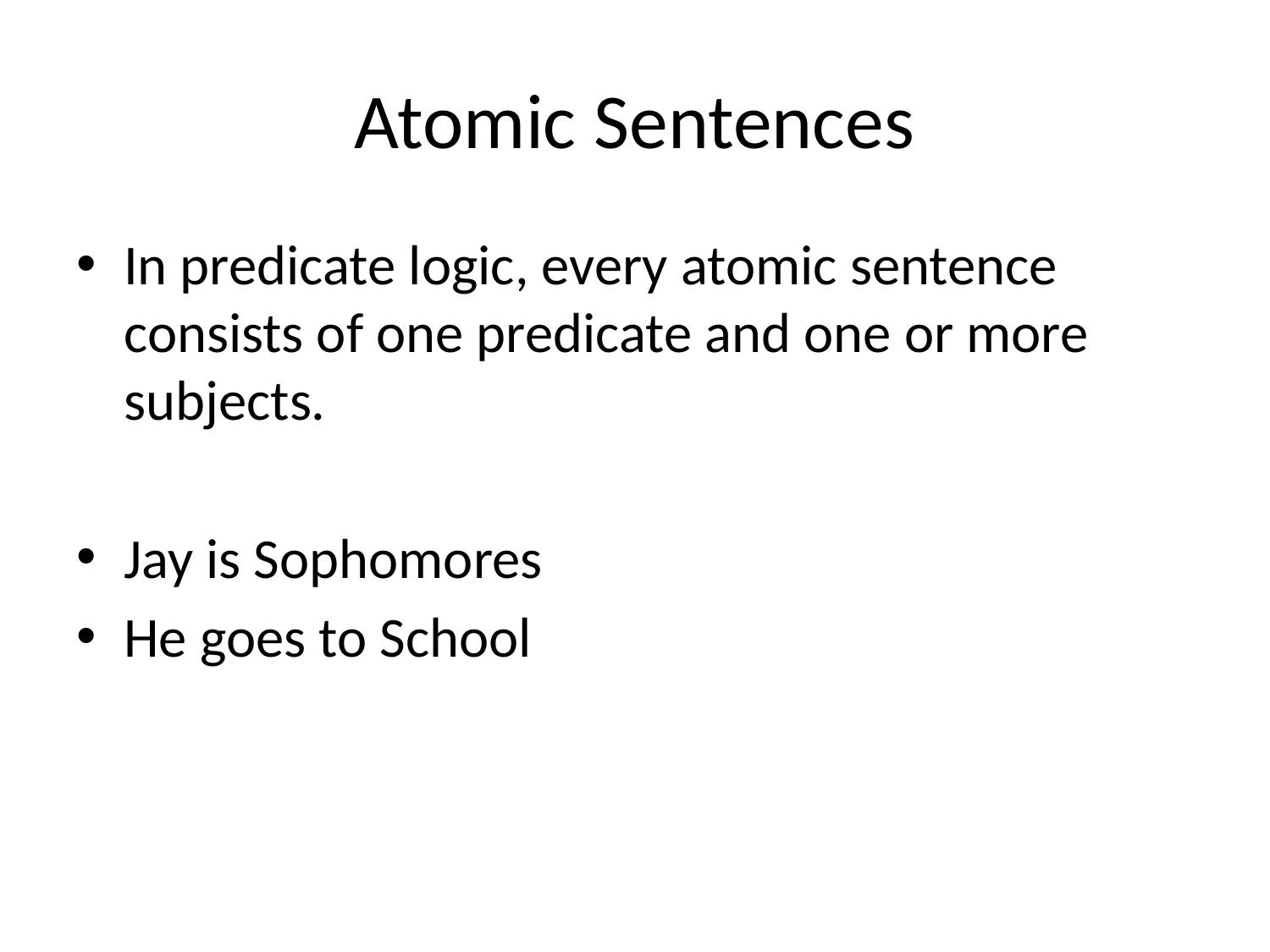

# Atomic Sentences
In predicate logic, every atomic sentence consists of one predicate and one or more subjects.

Jay is Sophomores
He goes to School